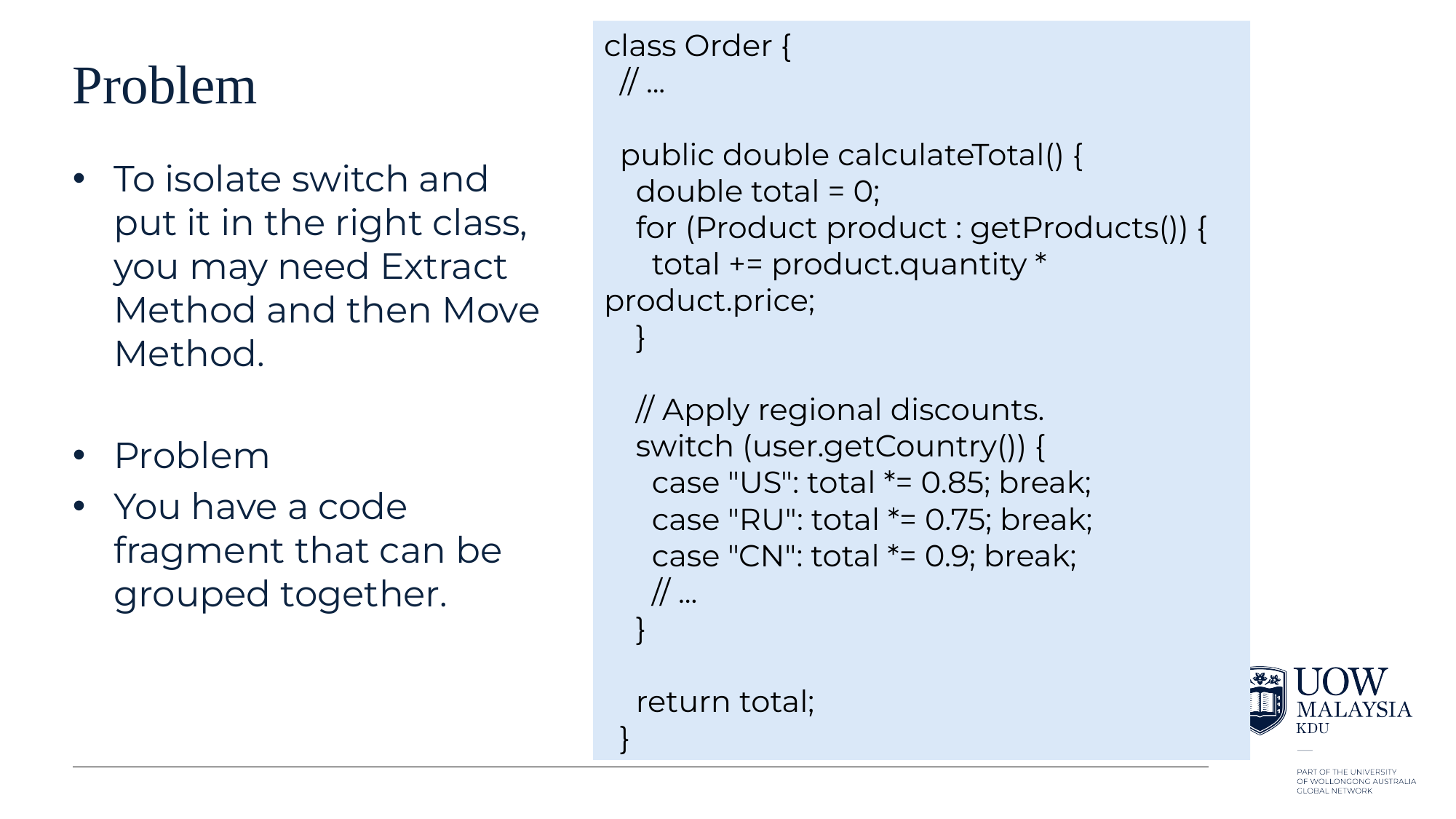

class Order {
  // ...

  public double calculateTotal() {
    double total = 0;
    for (Product product : getProducts()) {
      total += product.quantity * product.price;
    }

    // Apply regional discounts.
    switch (user.getCountry()) {
      case "US": total *= 0.85; break;
      case "RU": total *= 0.75; break;
      case "CN": total *= 0.9; break;
      // ...
    }

    return total;
  }
# Problem
To isolate switch and put it in the right class, you may need Extract Method and then Move Method.

Problem
You have a code fragment that can be grouped together.